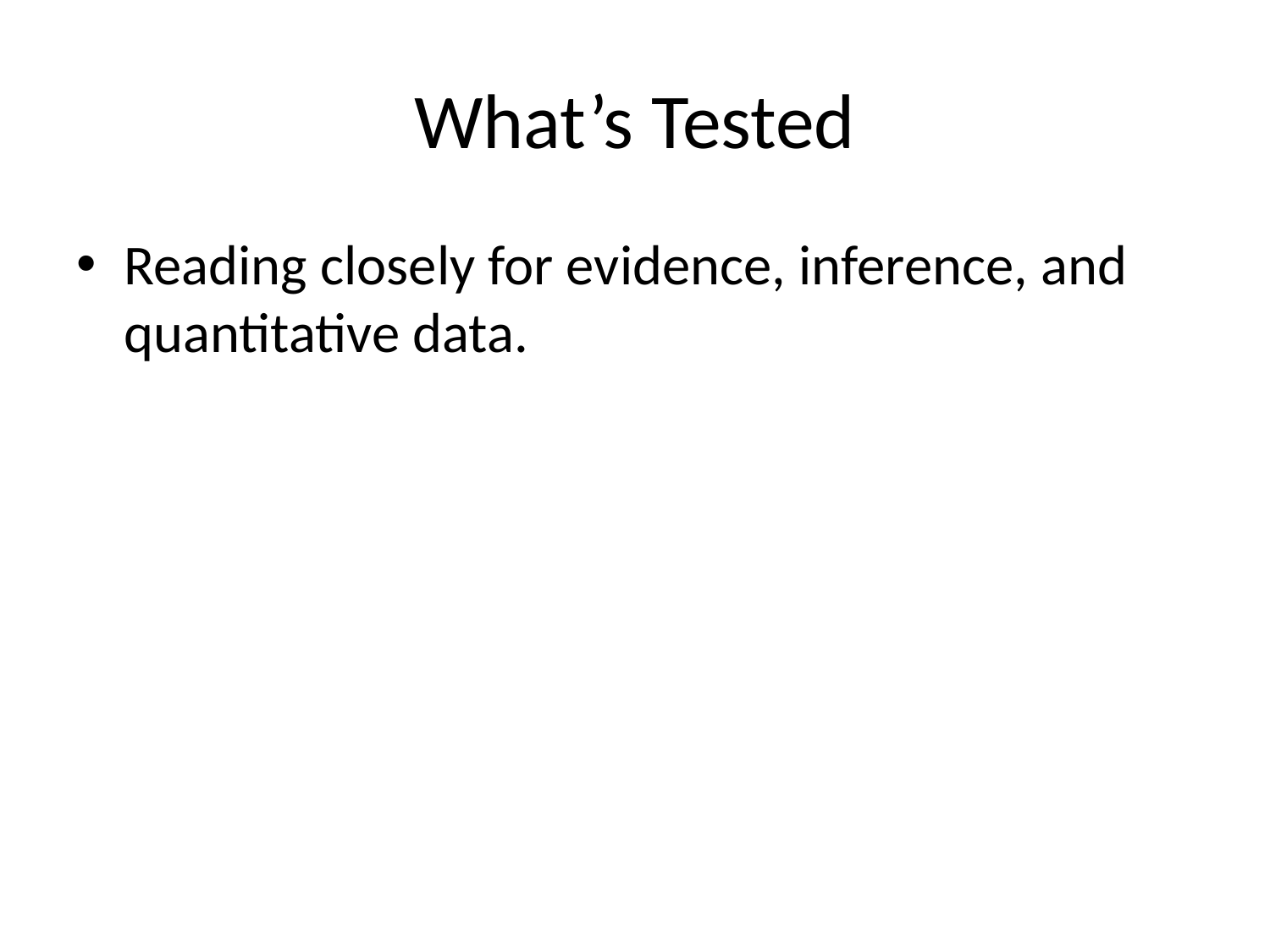

# What’s Tested
Reading closely for evidence, inference, and quantitative data.